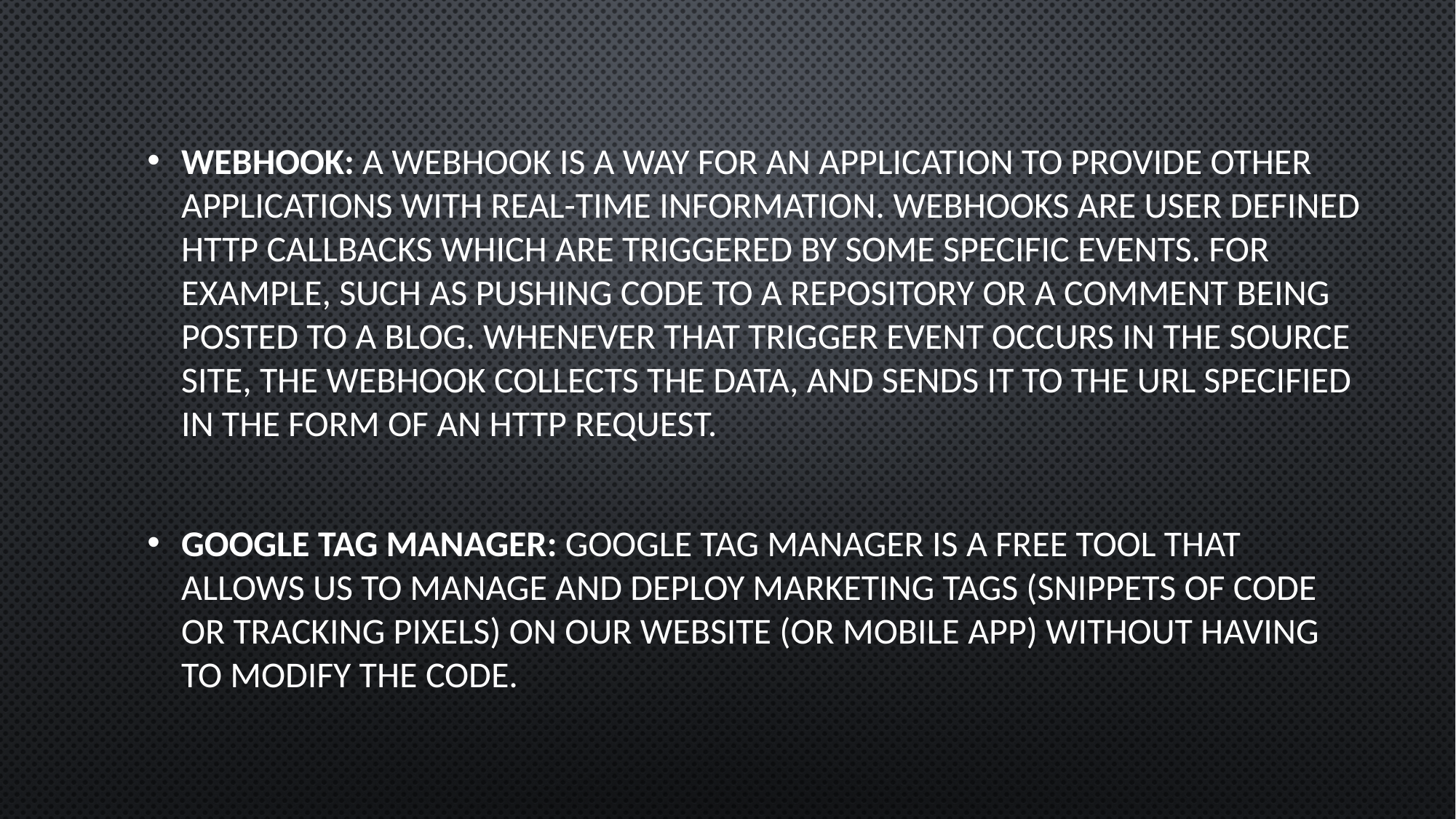

Webhook: A webhook is a way for an application to provide other applications with real-time information. Webhooks are user defined HTTP callbacks which are triggered by some specific events. For example, such as pushing code to a repository or a comment being posted to a blog. Whenever that trigger event occurs in the source site, the webhook collects the data, and sends it to the URL specified in the form of an HTTP request.

Google Tag Manager: Google Tag Manager is a free tool that allows us to manage and deploy marketing tags (snippets of code or tracking pixels) on our website (or mobile app) without having to modify the code.